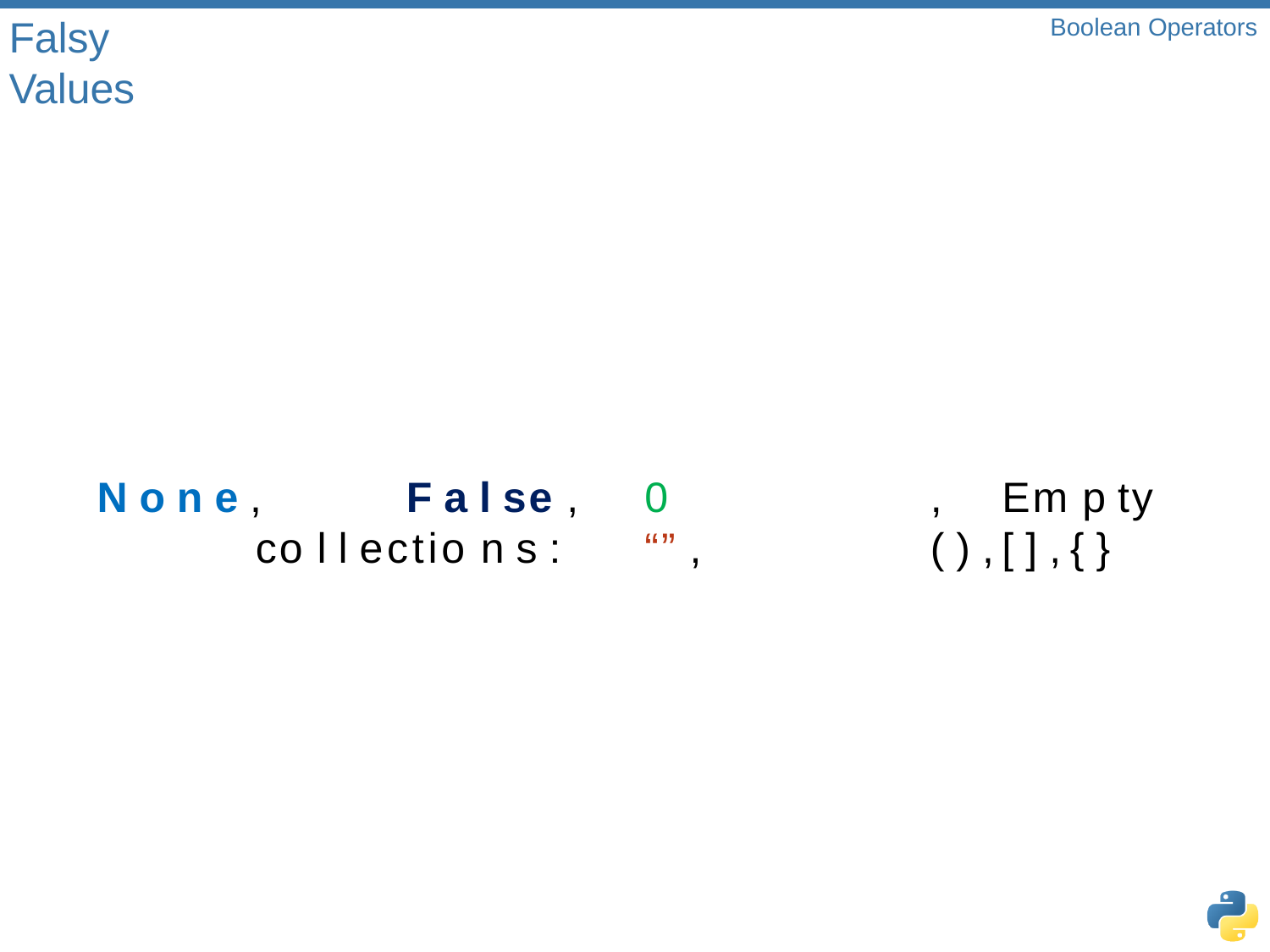

Falsy Values
Boolean Operators
N o n e ,	F a l se ,	0	,	Em p ty	co l l ectio n s :	“” ,	( ) ,	[ ] ,	{ }